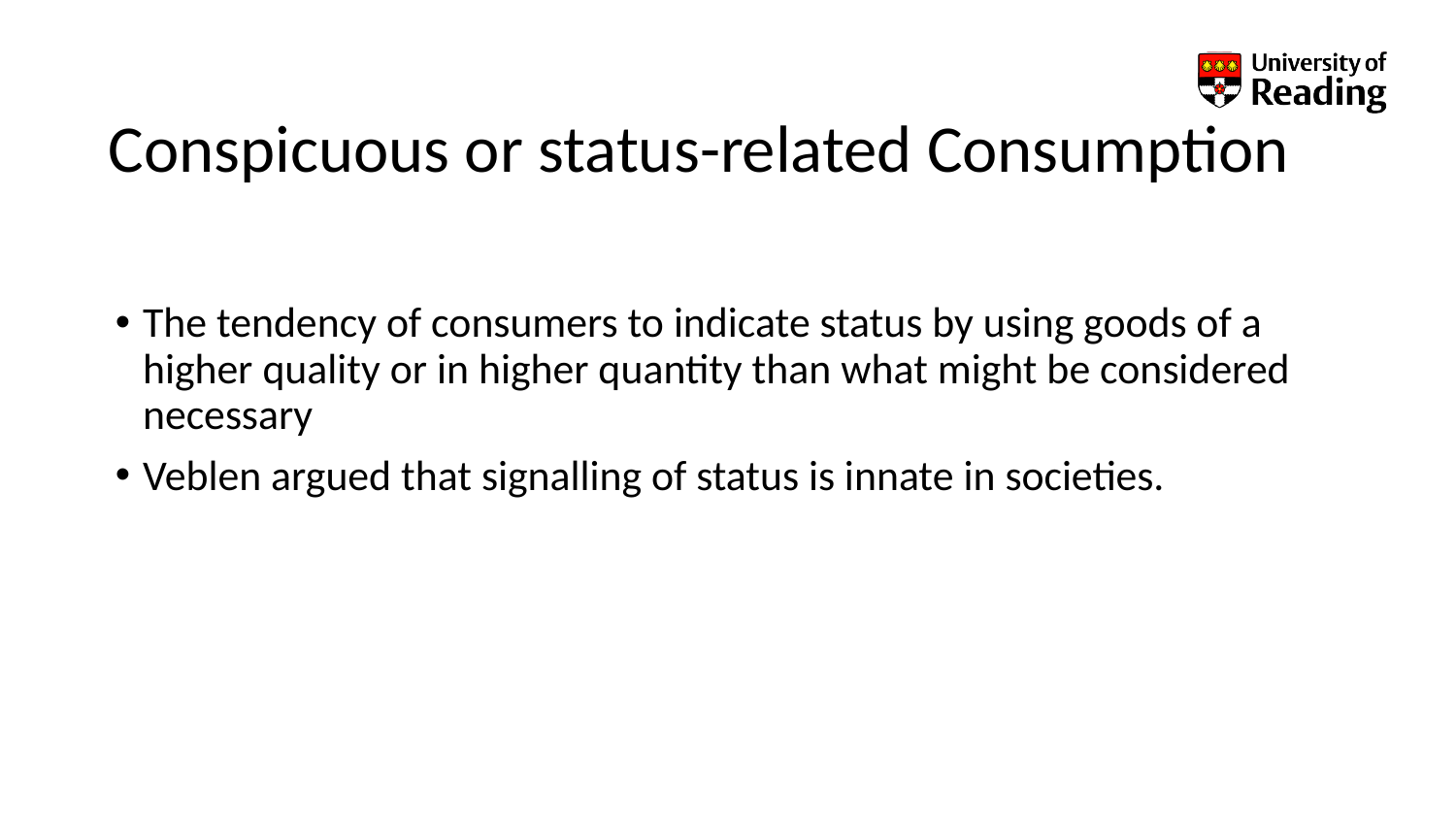

# Conspicuous or status-related Consumption

The tendency of consumers to indicate status by using goods of a higher quality or in higher quantity than what might be considered necessary
Veblen argued that signalling of status is innate in societies.